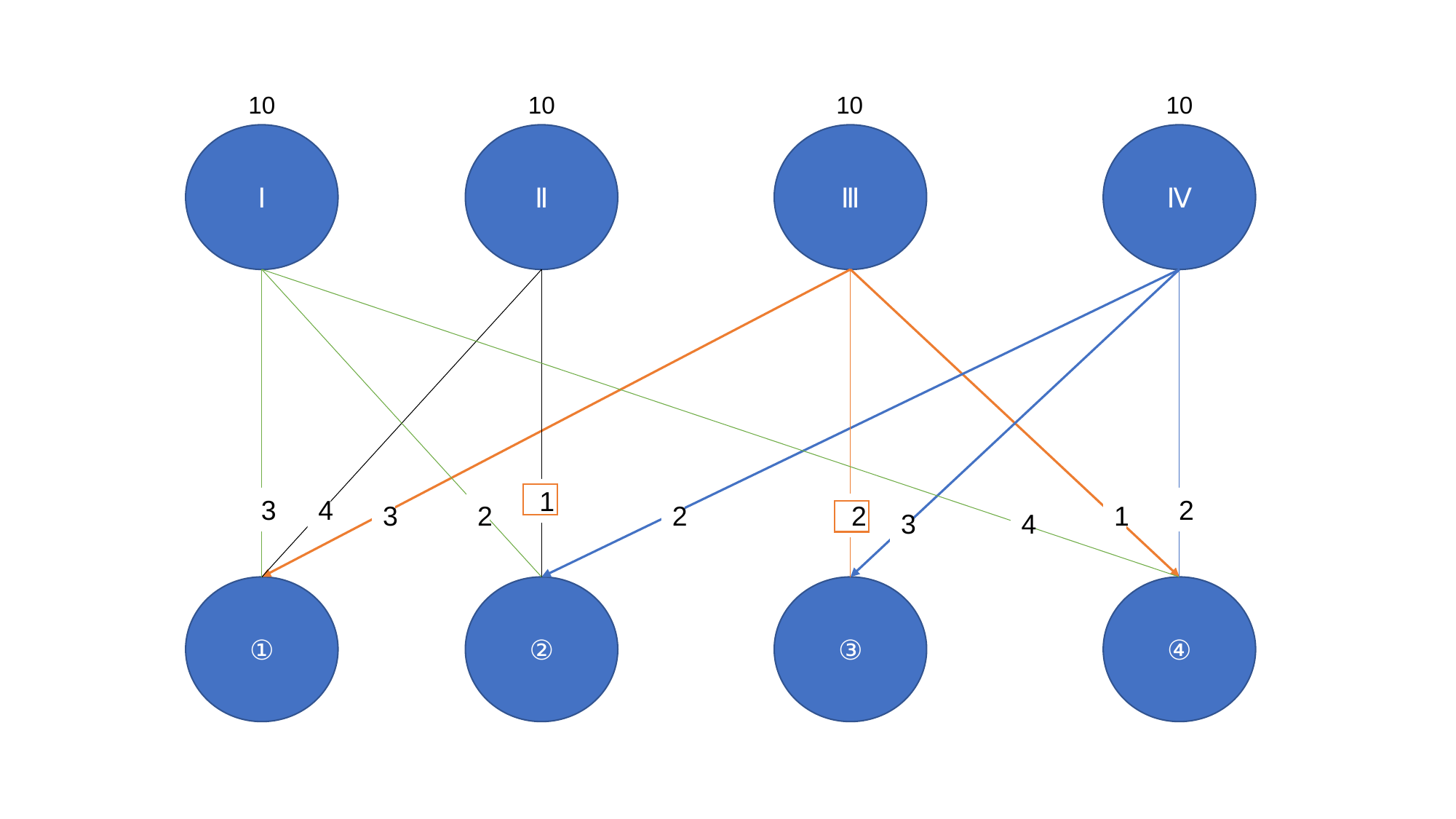

10
10
10
10
Ⅱ
Ⅲ
Ⅳ
Ⅰ
1

3
4
2
3
2
2
2
1

3
4
④
②
③
①